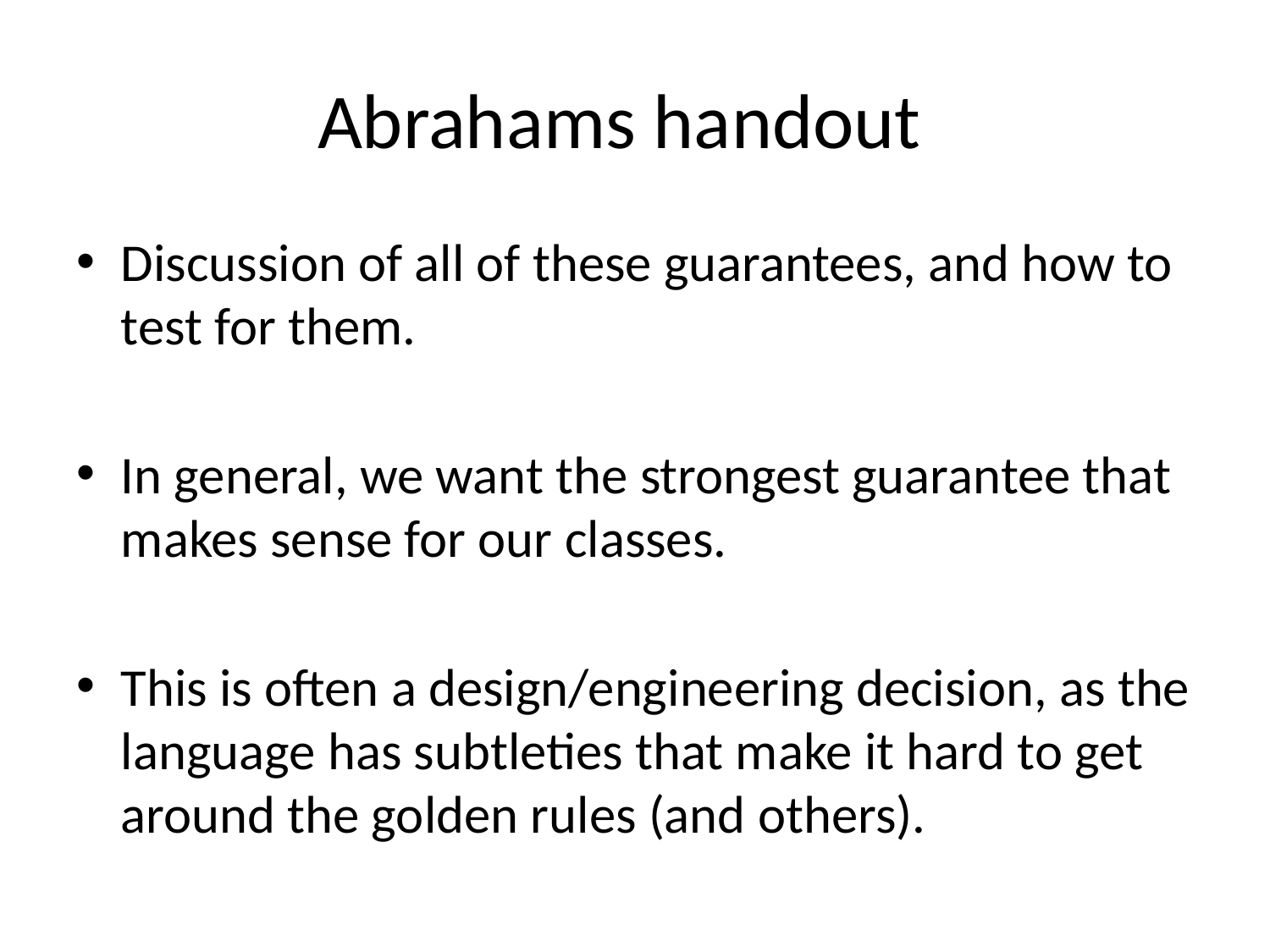

# Abrahams handout
Discussion of all of these guarantees, and how to test for them.

In general, we want the strongest guarantee that makes sense for our classes.

This is often a design/engineering decision, as the language has subtleties that make it hard to get around the golden rules (and others).